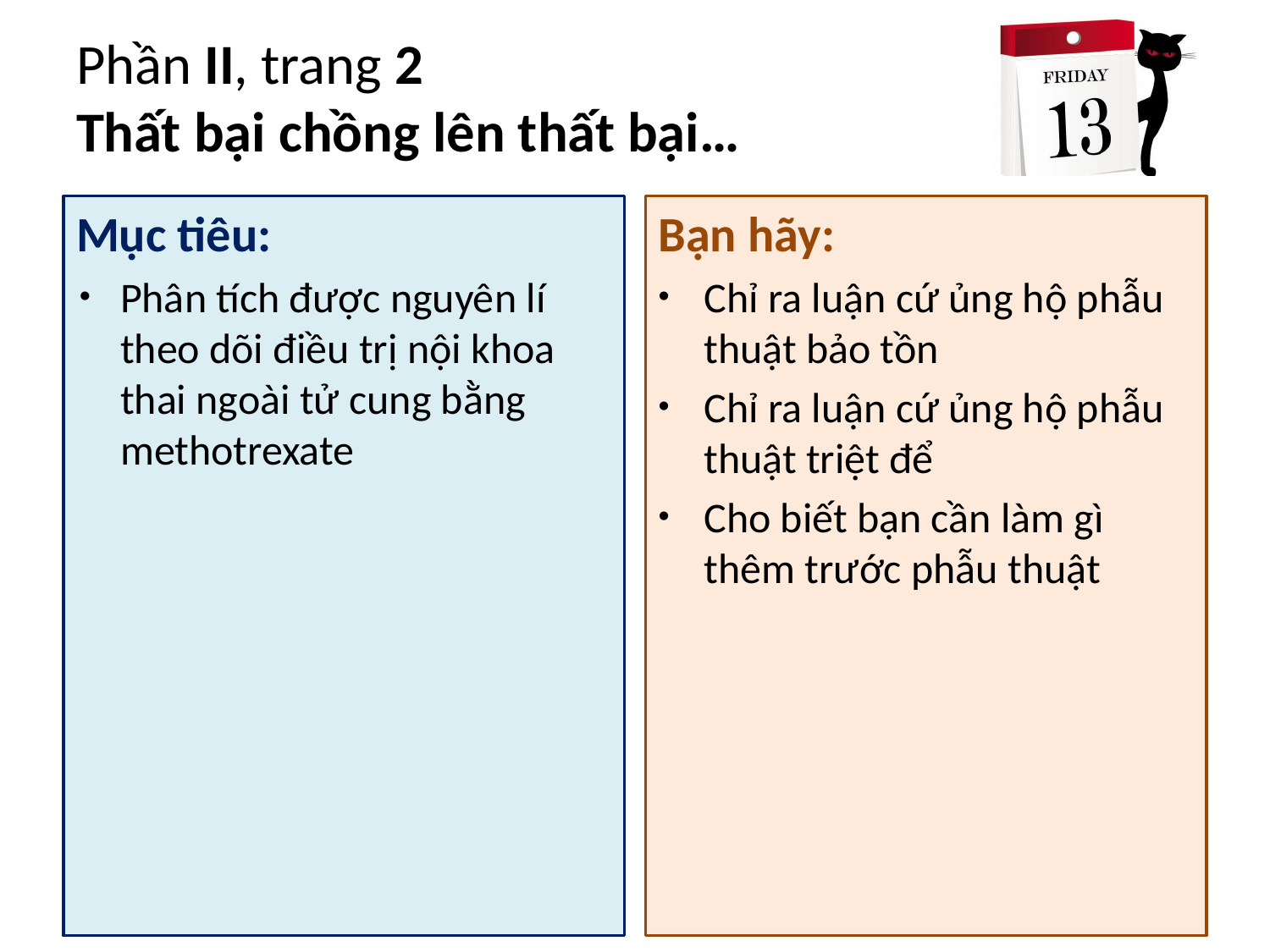

# Phần II, trang 2 Thất bại chồng lên thất bại…
Mục tiêu:
Phân tích được nguyên lí theo dõi điều trị nội khoa thai ngoài tử cung bằng methotrexate
Bạn hãy:
Chỉ ra luận cứ ủng hộ phẫu thuật bảo tồn
Chỉ ra luận cứ ủng hộ phẫu thuật triệt để
Cho biết bạn cần làm gì thêm trước phẫu thuật